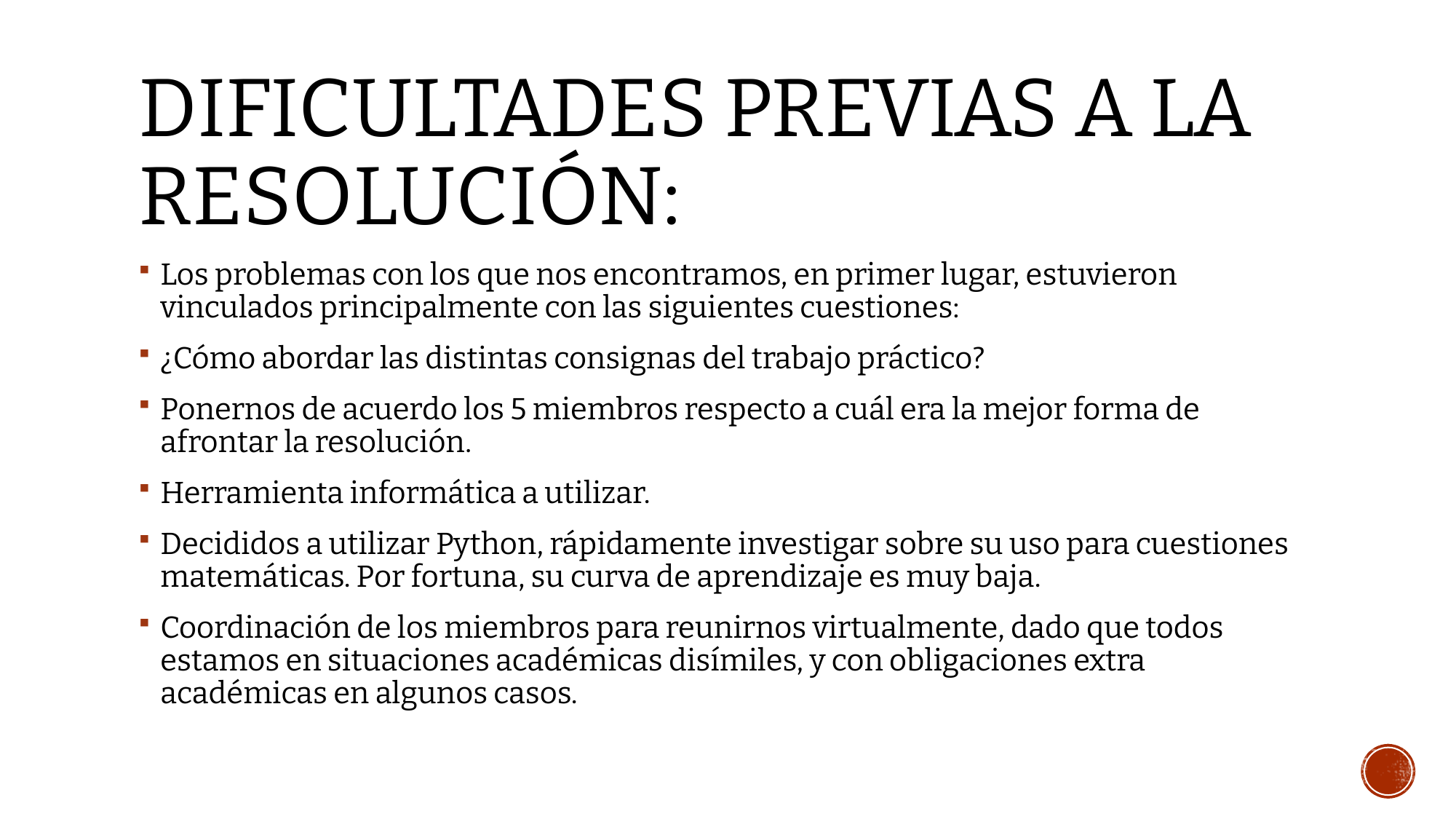

# Dificultades previas a la resolución:
Los problemas con los que nos encontramos, en primer lugar, estuvieron vinculados principalmente con las siguientes cuestiones:
¿Cómo abordar las distintas consignas del trabajo práctico?
Ponernos de acuerdo los 5 miembros respecto a cuál era la mejor forma de afrontar la resolución.
Herramienta informática a utilizar.
Decididos a utilizar Python, rápidamente investigar sobre su uso para cuestiones matemáticas. Por fortuna, su curva de aprendizaje es muy baja.
Coordinación de los miembros para reunirnos virtualmente, dado que todos estamos en situaciones académicas disímiles, y con obligaciones extra académicas en algunos casos.